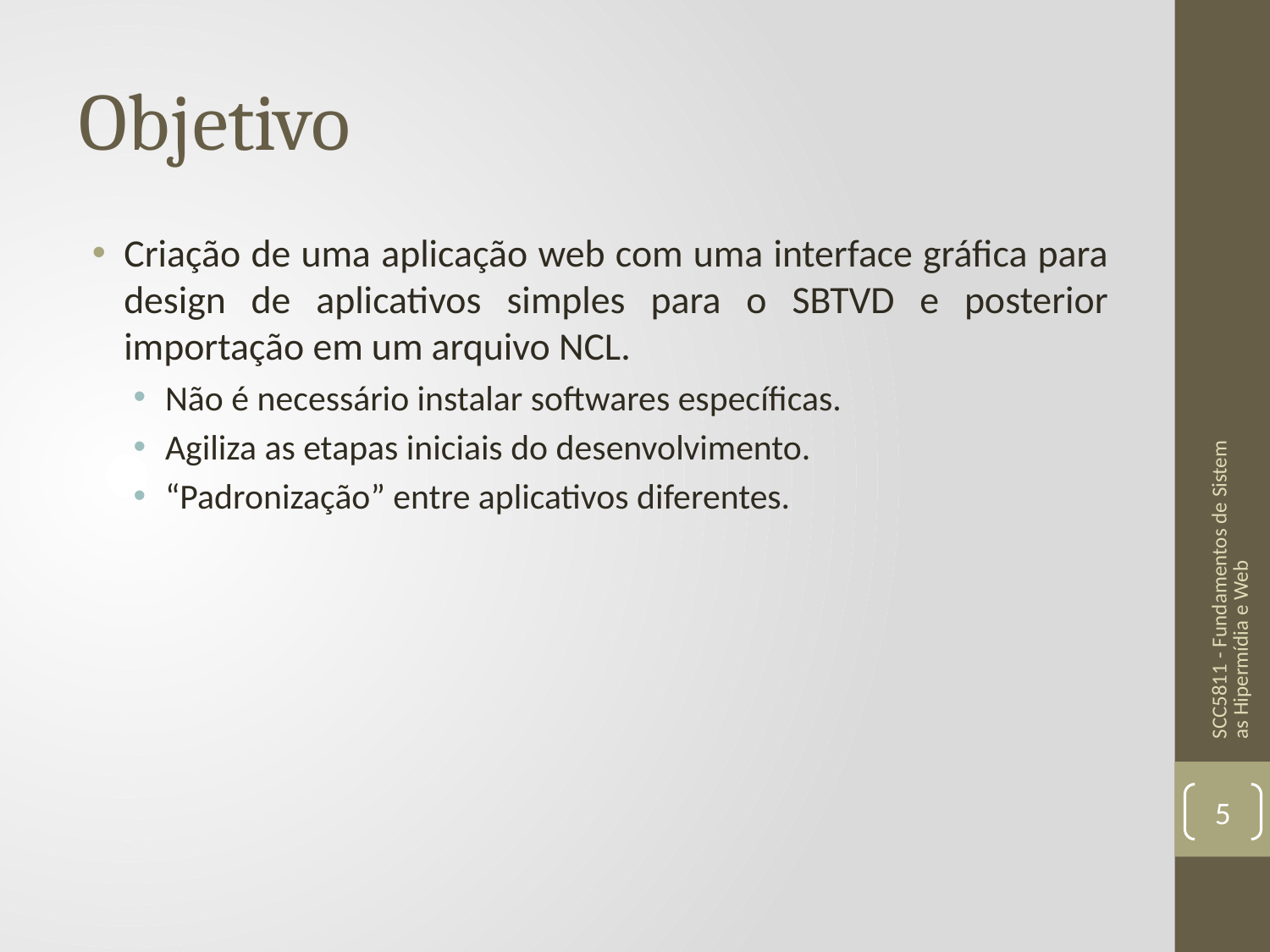

# Objetivo
Criação de uma aplicação web com uma interface gráfica para design de aplicativos simples para o SBTVD e posterior importação em um arquivo NCL.
Não é necessário instalar softwares específicas.
Agiliza as etapas iniciais do desenvolvimento.
“Padronização” entre aplicativos diferentes.
SCC5811 - Fundamentos de Sistemas Hipermídia e Web
5